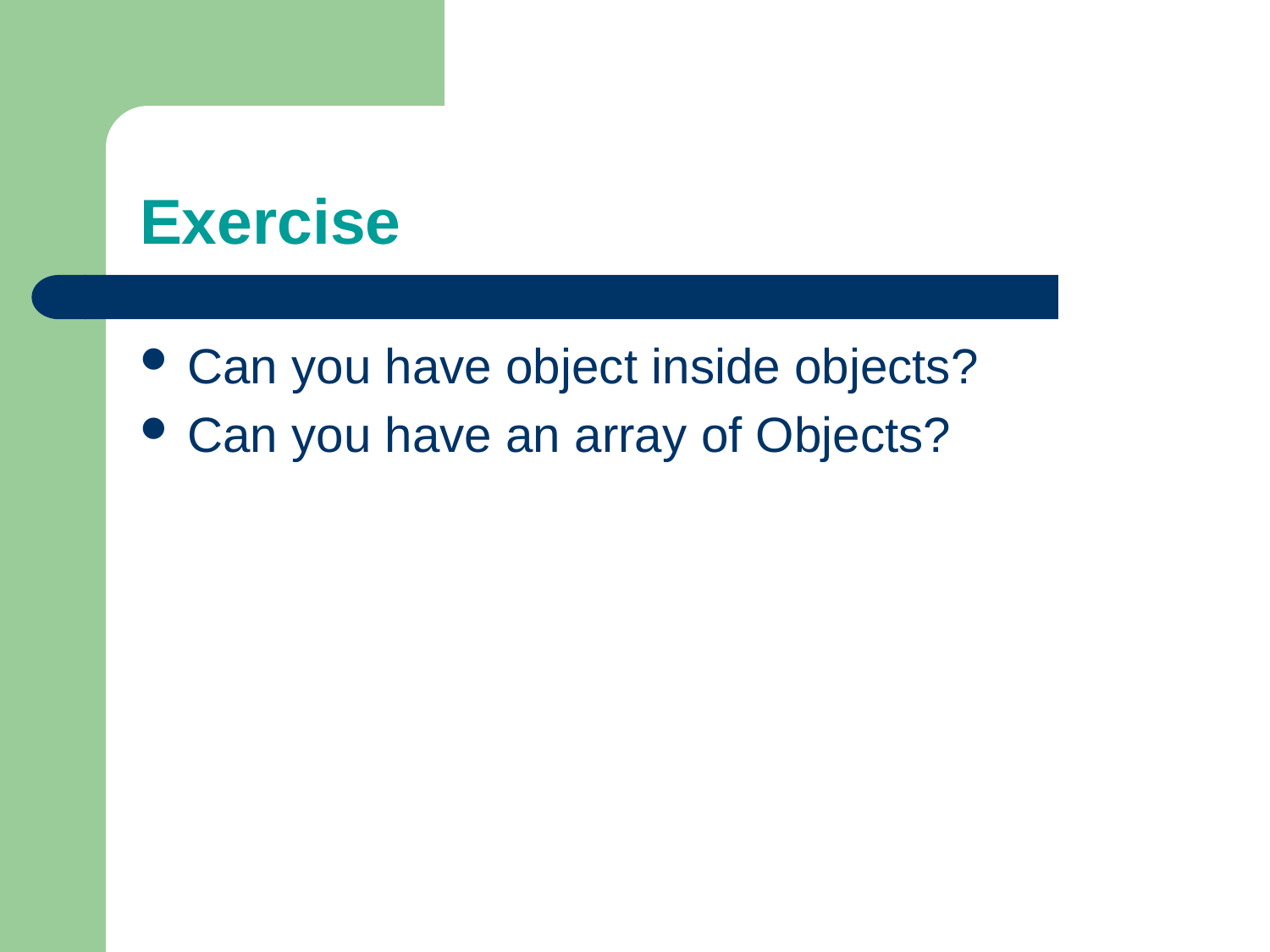

# Exercise
Can you have object inside objects?
Can you have an array of Objects?